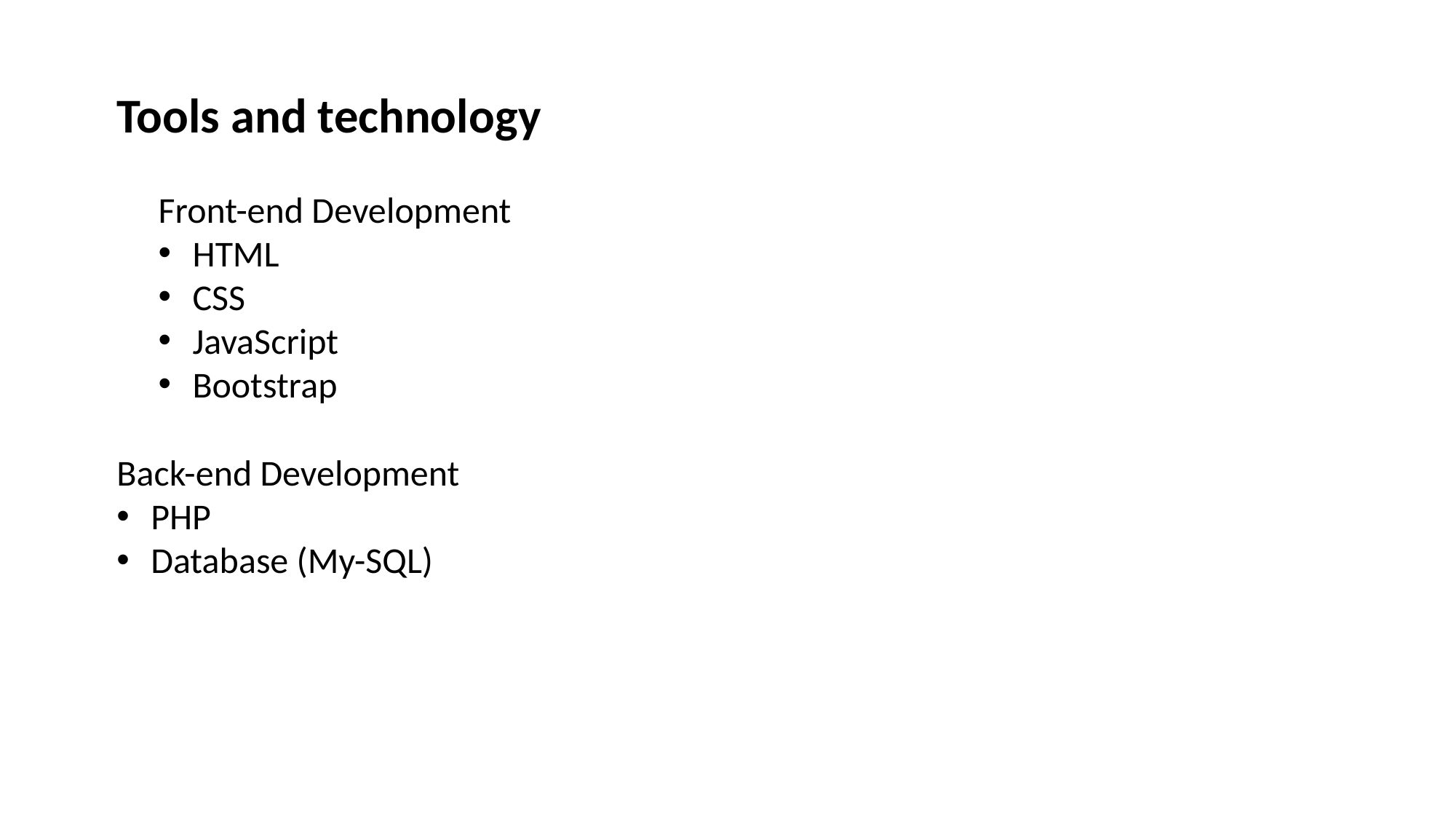

Tools and technology

Front-end Development
HTML
CSS
JavaScript
Bootstrap
Back-end Development
PHP
Database (My-SQL)